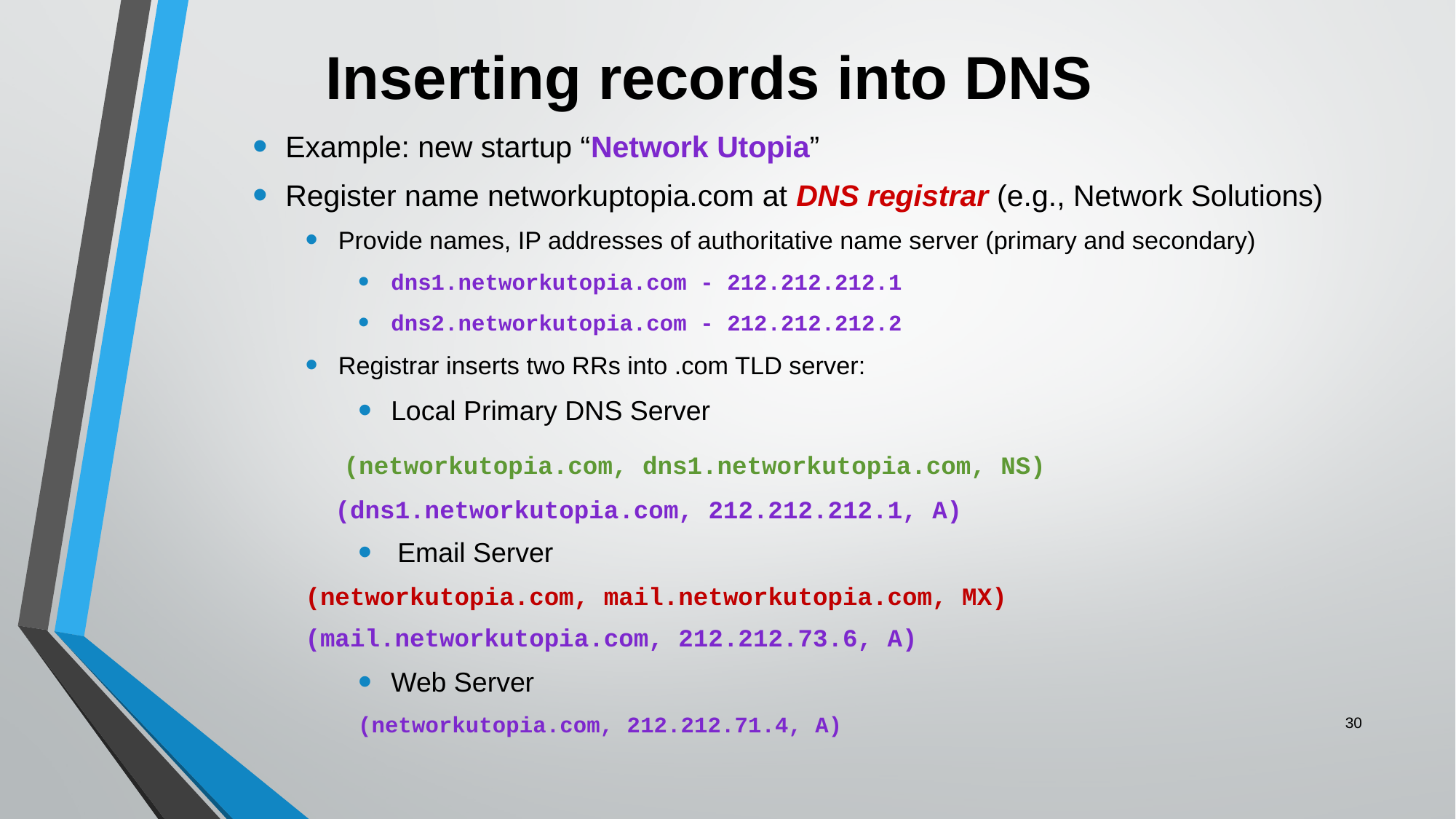

# Inserting records into DNS
Example: new startup “Network Utopia”
Register name networkuptopia.com at DNS registrar (e.g., Network Solutions)
Provide names, IP addresses of authoritative name server (primary and secondary)
dns1.networkutopia.com - 212.212.212.1
dns2.networkutopia.com - 212.212.212.2
Registrar inserts two RRs into .com TLD server:
Local Primary DNS Server
    (networkutopia.com, dns1.networkutopia.com, NS)
  (dns1.networkutopia.com, 212.212.212.1, A)
Email Server
(networkutopia.com, mail.networkutopia.com, MX)
(mail.networkutopia.com, 212.212.73.6, A)
Web Server
(networkutopia.com, 212.212.71.4, A)
30